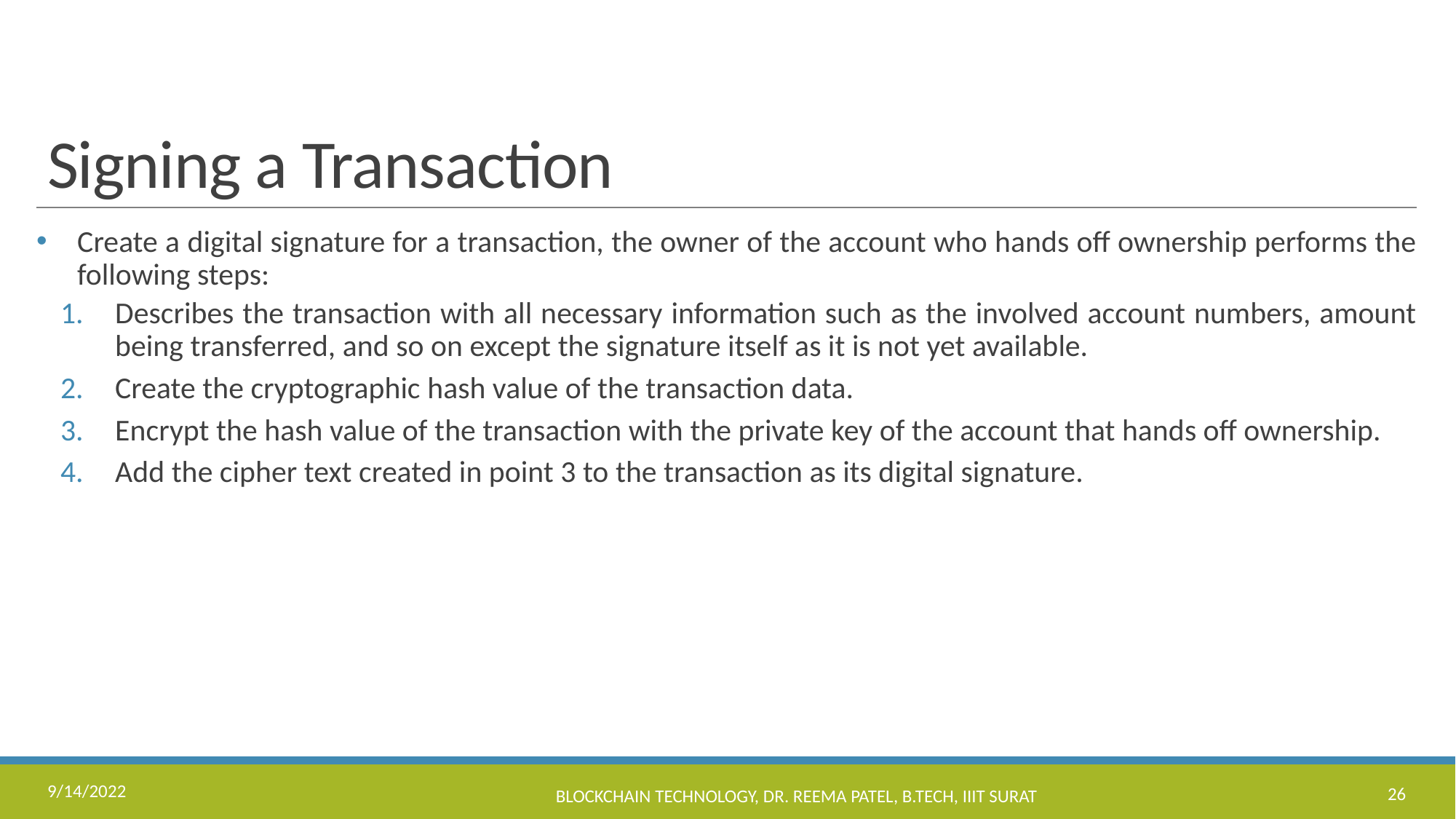

# Signing a Transaction
Create a digital signature for a transaction, the owner of the account who hands off ownership performs the following steps:
Describes the transaction with all necessary information such as the involved account numbers, amount being transferred, and so on except the signature itself as it is not yet available.
Create the cryptographic hash value of the transaction data.
Encrypt the hash value of the transaction with the private key of the account that hands off ownership.
Add the cipher text created in point 3 to the transaction as its digital signature.
9/14/2022
Blockchain Technology, Dr. Reema Patel, B.Tech, IIIT Surat
26